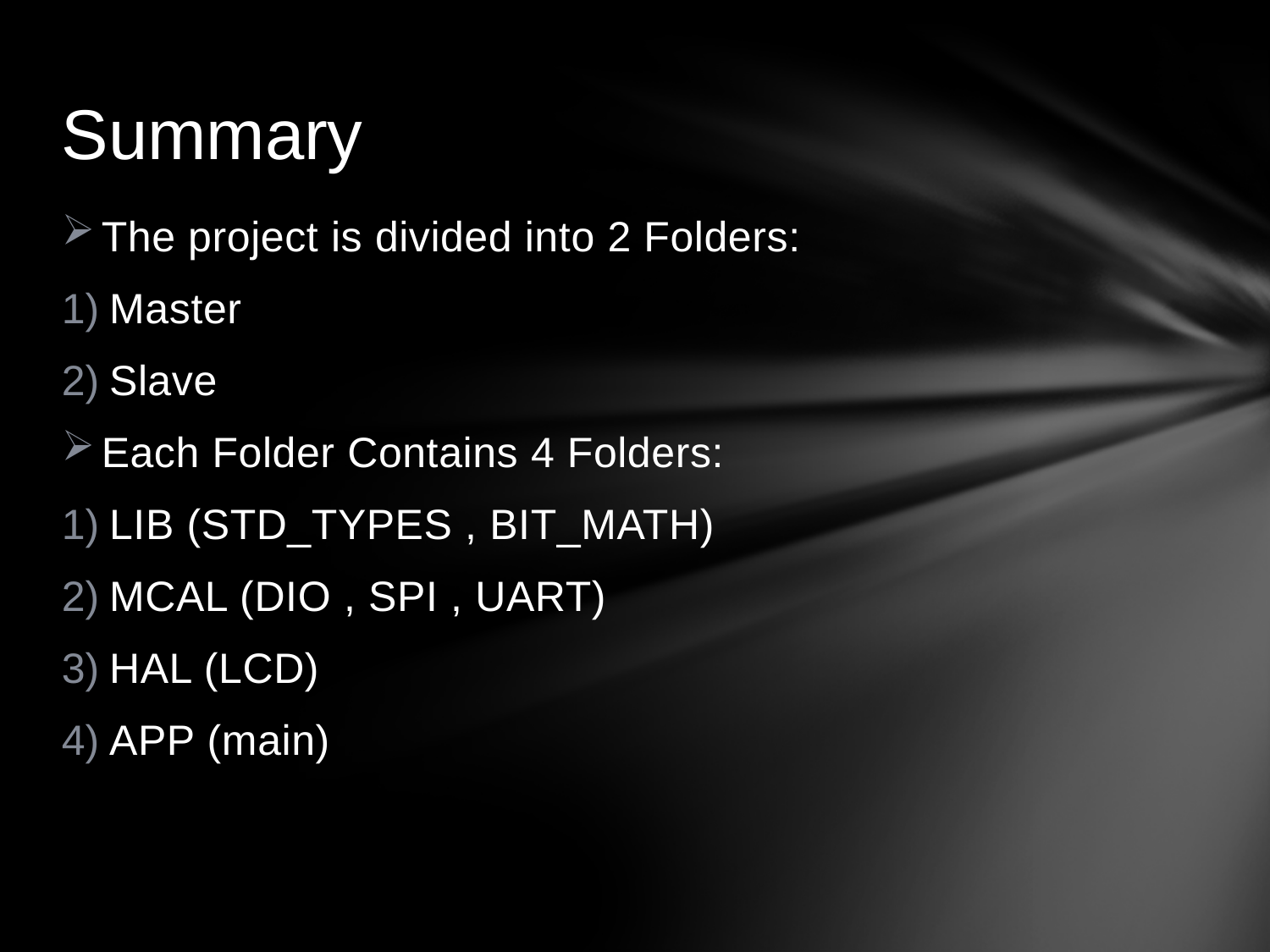

# Summary
The project is divided into 2 Folders:
Master
Slave
Each Folder Contains 4 Folders:
LIB (STD_TYPES , BIT_MATH)
MCAL (DIO , SPI , UART)
HAL (LCD)
APP (main)